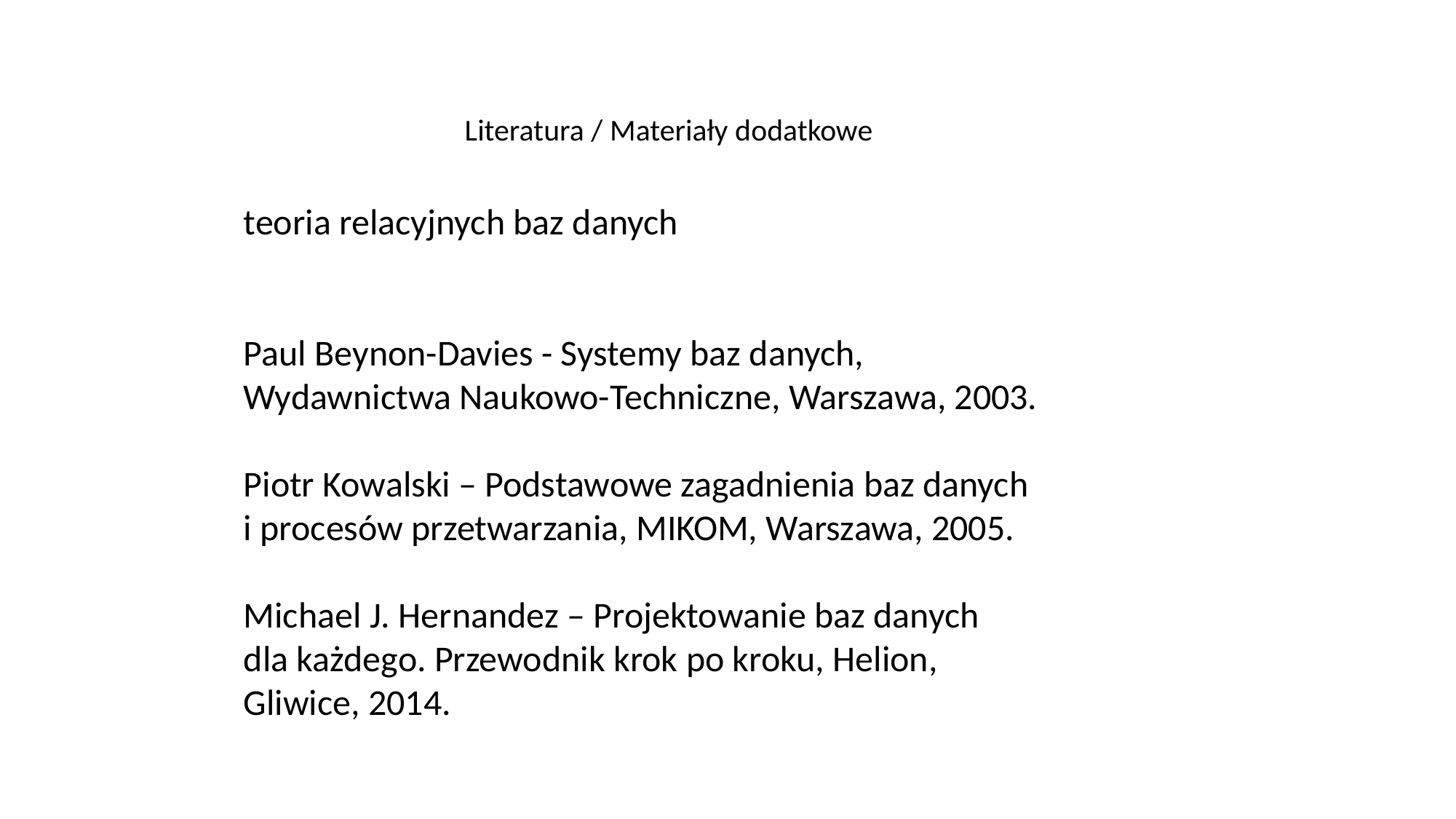

Literatura / Materiały dodatkowe
teoria relacyjnych baz danych

Paul Beynon-Davies - Systemy baz danych,
Wydawnictwa Naukowo-Techniczne, Warszawa, 2003.

Piotr Kowalski – Podstawowe zagadnienia baz danych
i procesów przetwarzania, MIKOM, Warszawa, 2005.

Michael J. Hernandez – Projektowanie baz danych
dla każdego. Przewodnik krok po kroku, Helion,
Gliwice, 2014.